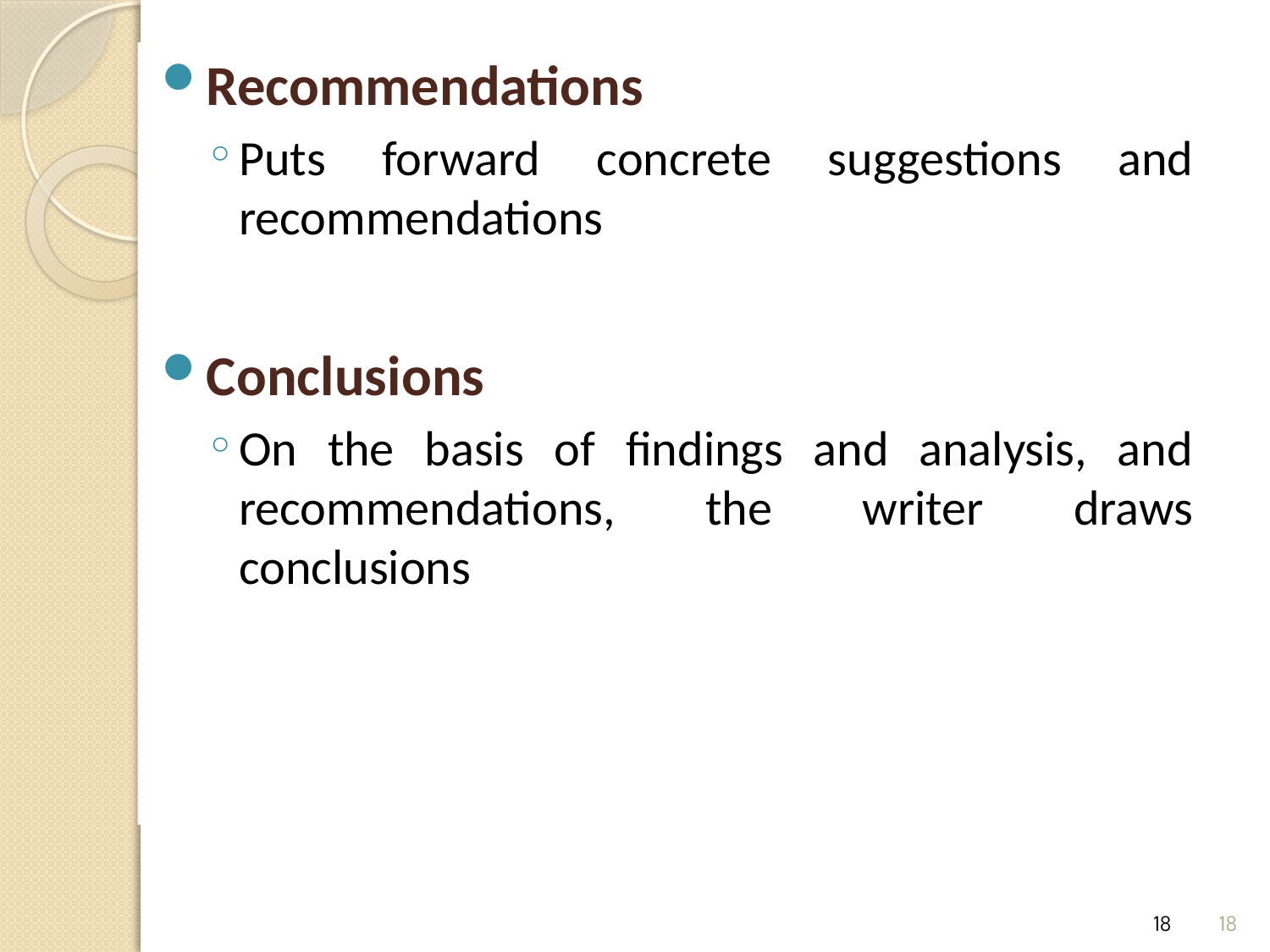

Recommendations
Puts forward concrete suggestions and recommendations

Conclusions
On the basis of findings and analysis, and recommendations, the writer draws conclusions

18
18